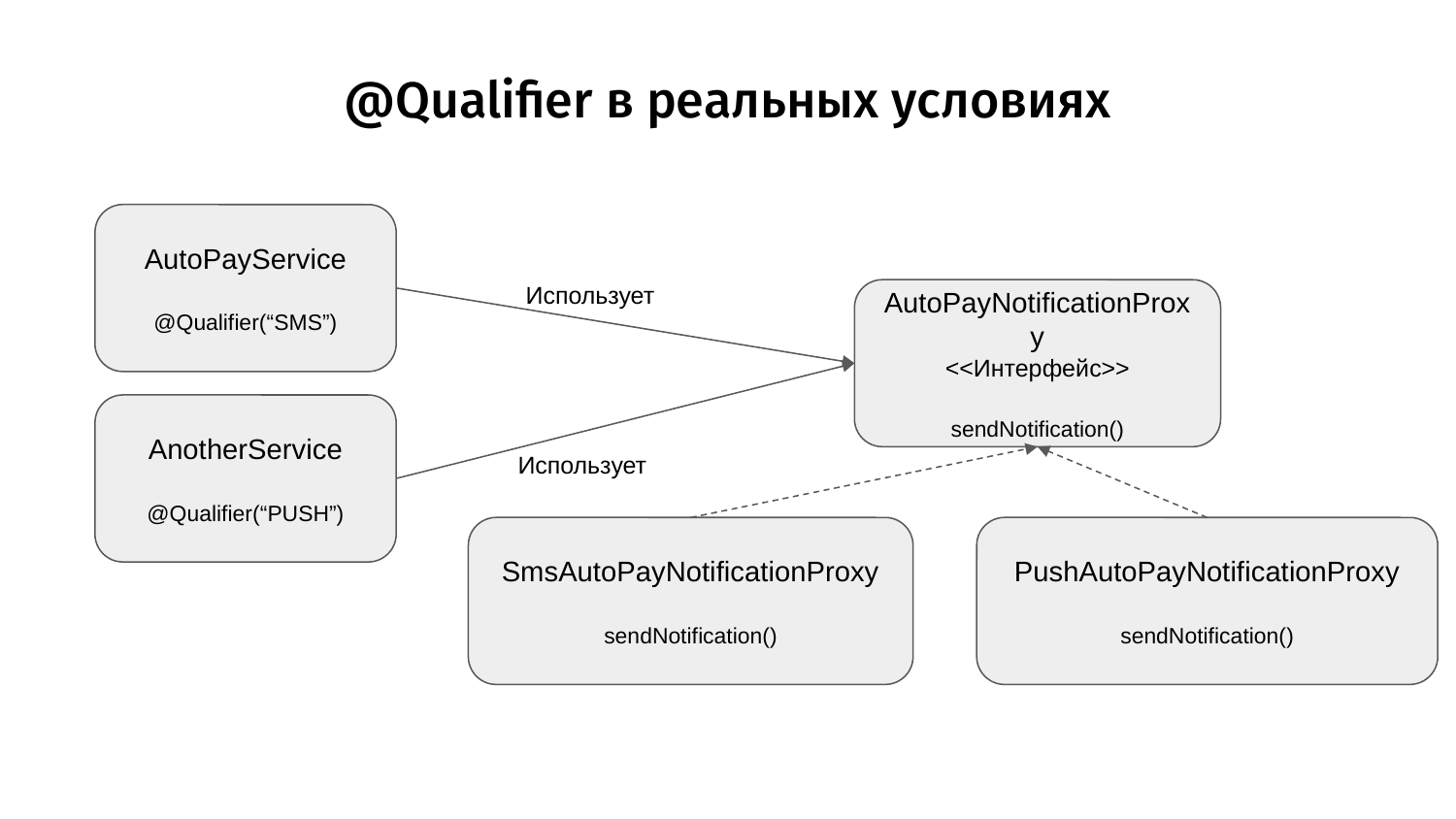

@Qualifier в реальных условиях
AutoPayService

@Qualifier(“SMS”)
Использует
AutoPayNotificationProxy
<<Интерфейс>>

sendNotification()
AnotherService

@Qualifier(“PUSH”)
Использует
SmsAutoPayNotificationProxy

sendNotification()
PushAutoPayNotificationProxy

sendNotification()